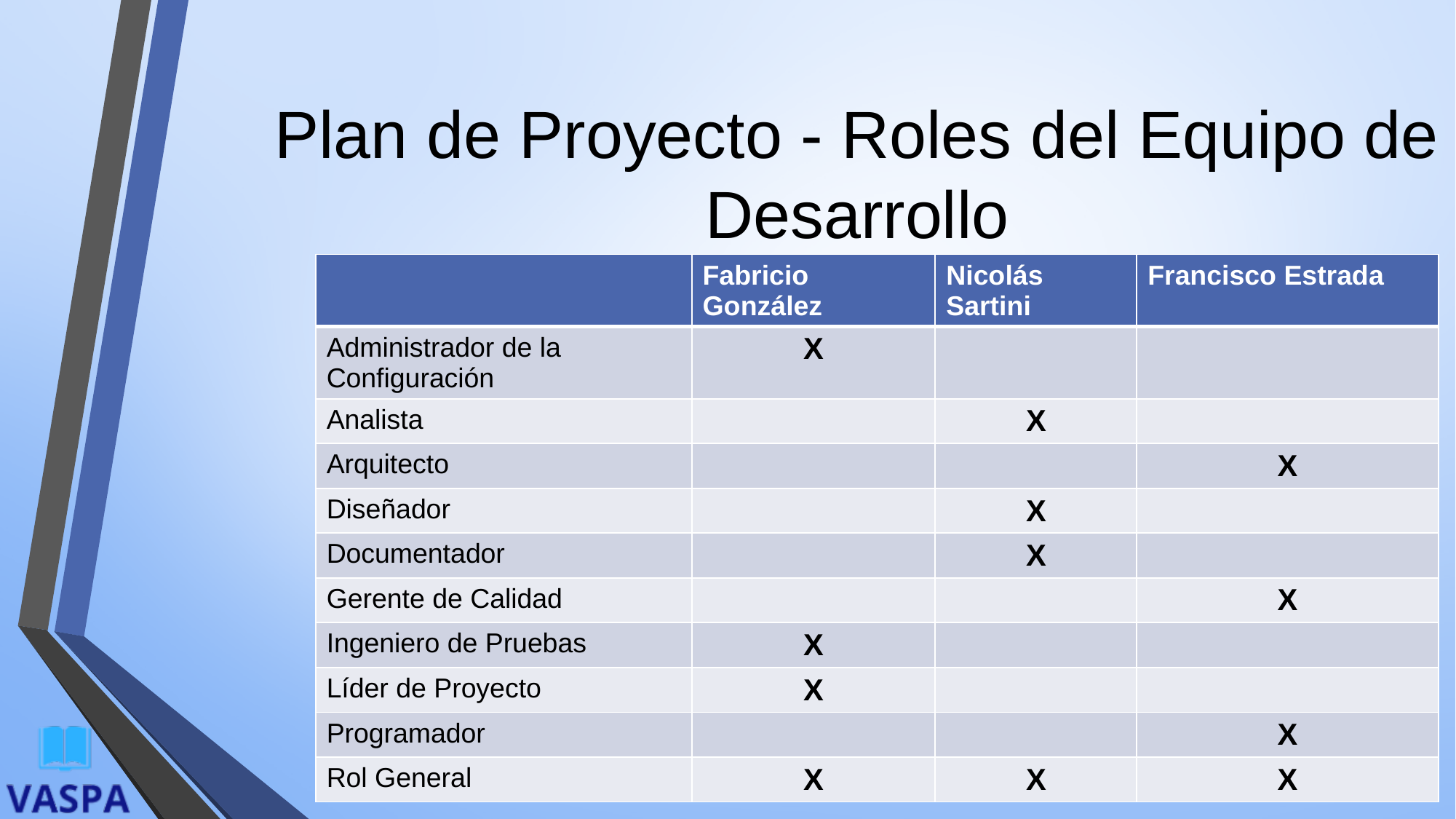

# Plan de Proyecto - Roles del Equipo de Desarrollo
|  | Fabricio González | Nicolás Sartini | Francisco Estrada |
| --- | --- | --- | --- |
| Administrador de la Configuración | X |  |  |
| Analista |  | X |  |
| Arquitecto |  |  | X |
| Diseñador |  | X |  |
| Documentador |  | X |  |
| Gerente de Calidad |  |  | X |
| Ingeniero de Pruebas | X |  |  |
| Líder de Proyecto | X |  |  |
| Programador |  |  | X |
| Rol General | X | X | X |